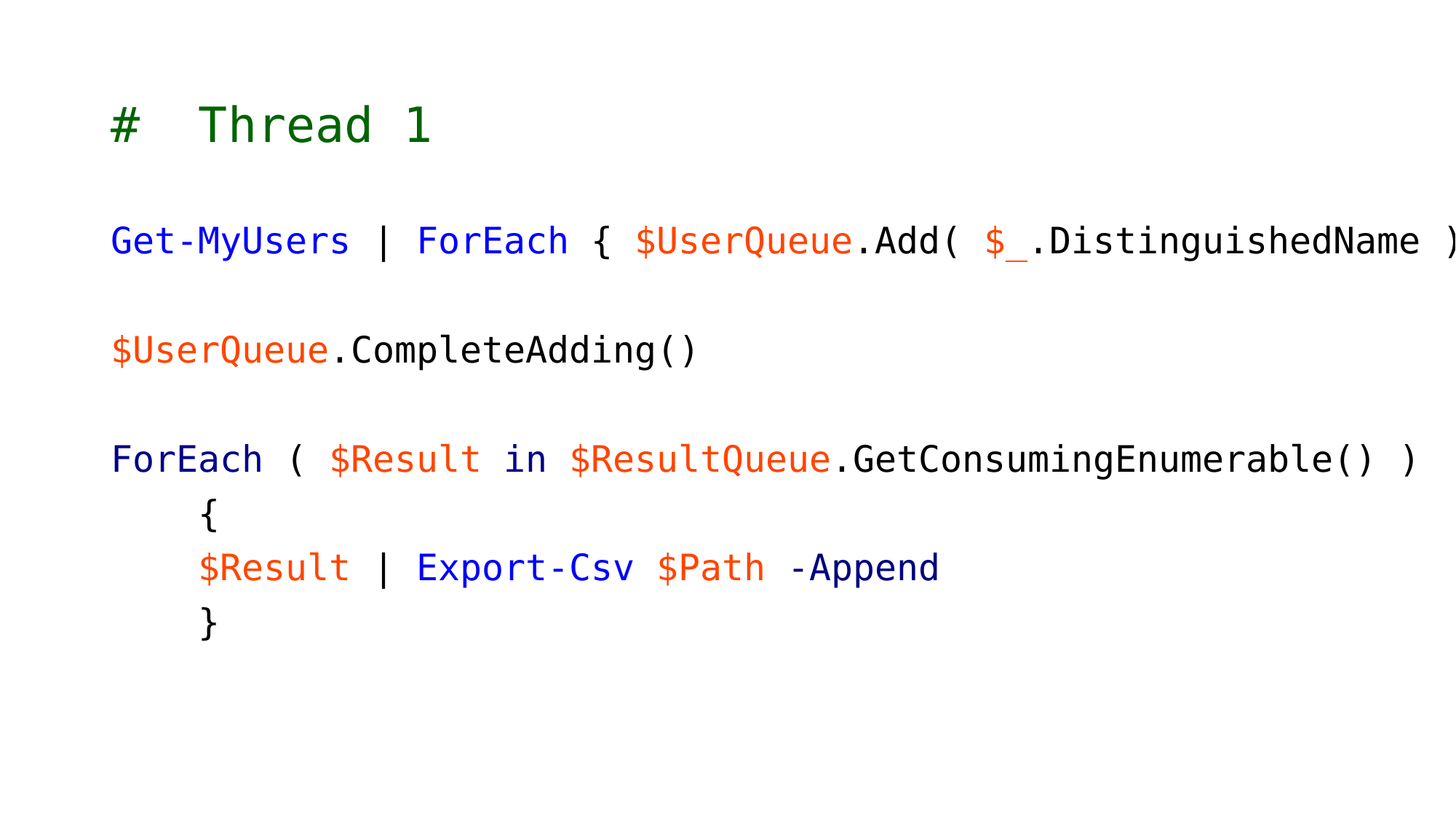

#  Thread 1

Get-MyUsers | ForEach { $UserQueue.Add( $_.DistinguishedName ) }

$UserQueue.CompleteAdding()

ForEach ( $Result in $ResultQueue.GetConsumingEnumerable() )
    {
    $Result | Export-Csv $Path -Append
    }